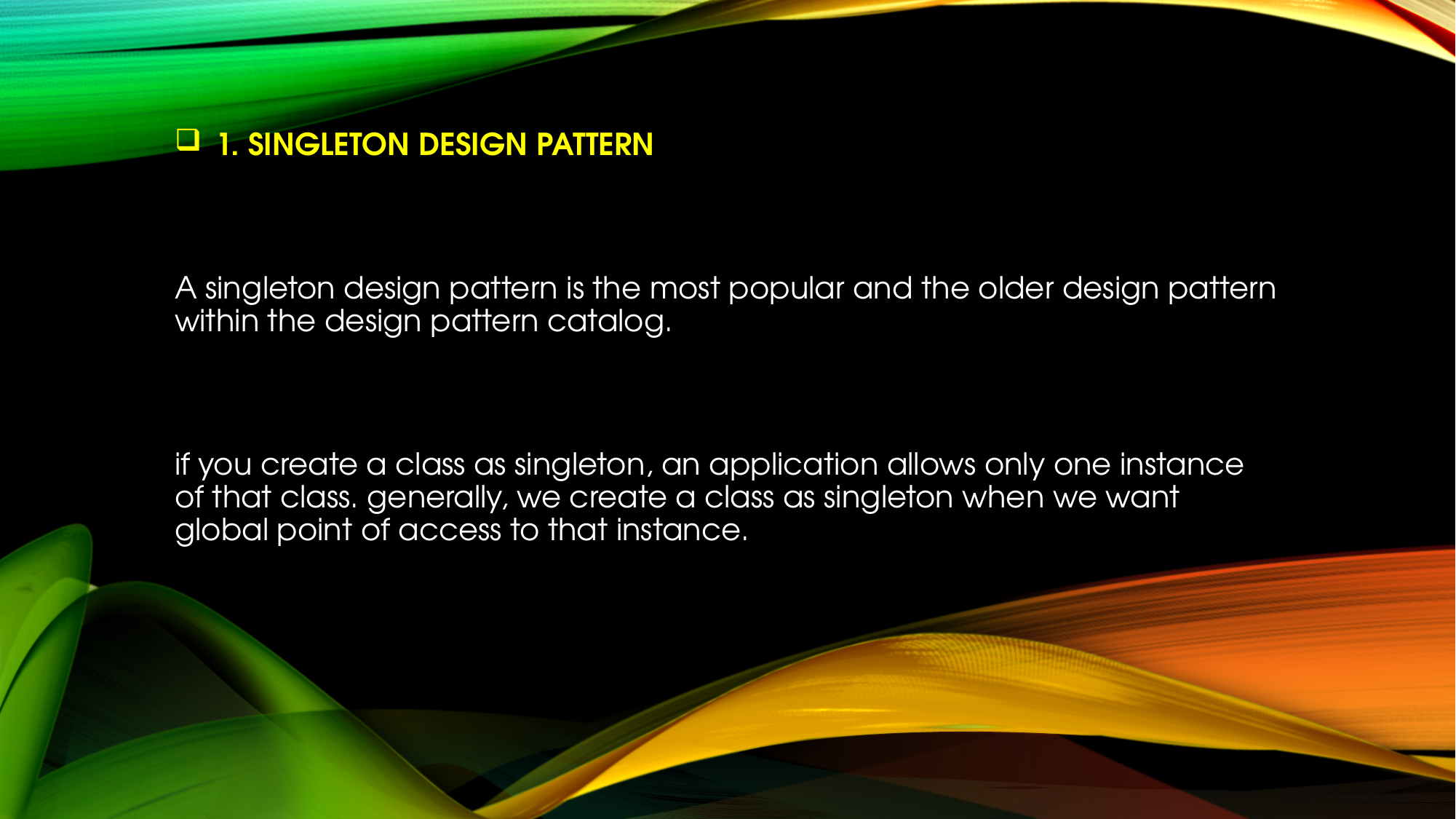

# 1. Singleton Design Pattern
A singleton design pattern is the most popular and the older design pattern within the design pattern catalog.

if you create a class as singleton, an application allows only one instance of that class. generally, we create a class as singleton when we want global point of access to that instance.